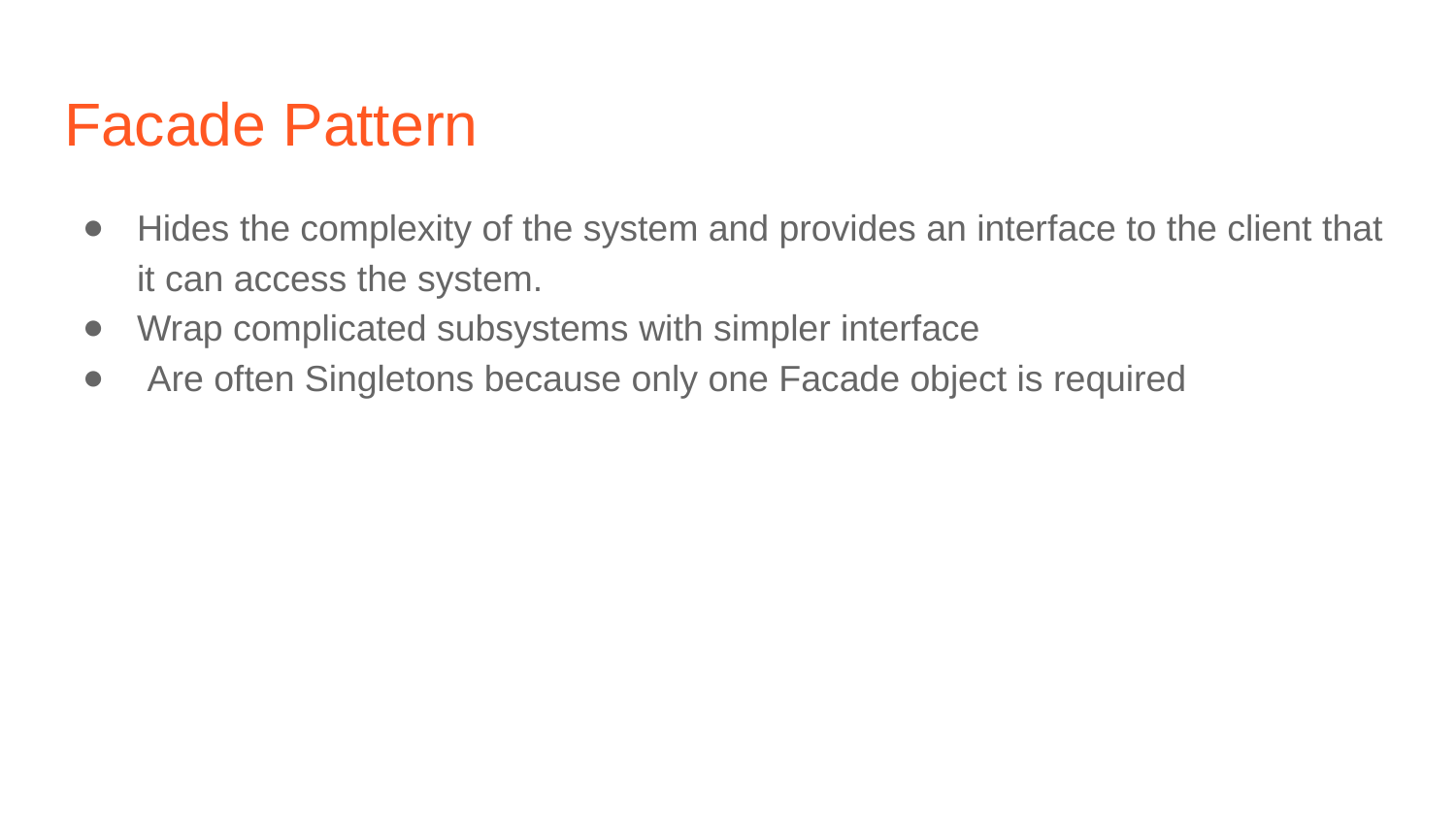

# Facade Pattern
Hides the complexity of the system and provides an interface to the client that it can access the system.
Wrap complicated subsystems with simpler interface
 Are often Singletons because only one Facade object is required